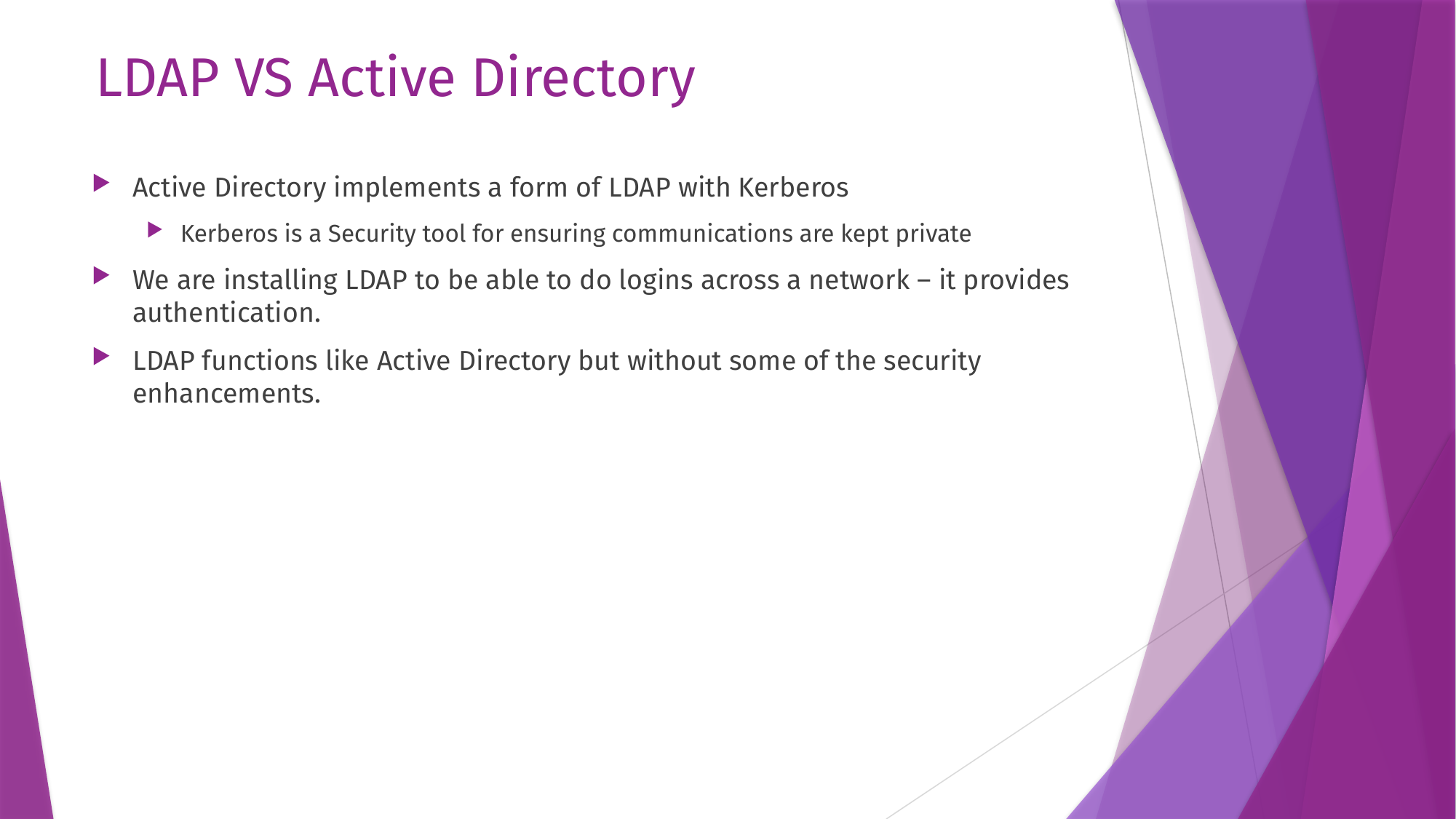

# LDAP VS Active Directory
Active Directory implements a form of LDAP with Kerberos
Kerberos is a Security tool for ensuring communications are kept private
We are installing LDAP to be able to do logins across a network – it provides authentication.
LDAP functions like Active Directory but without some of the security enhancements.